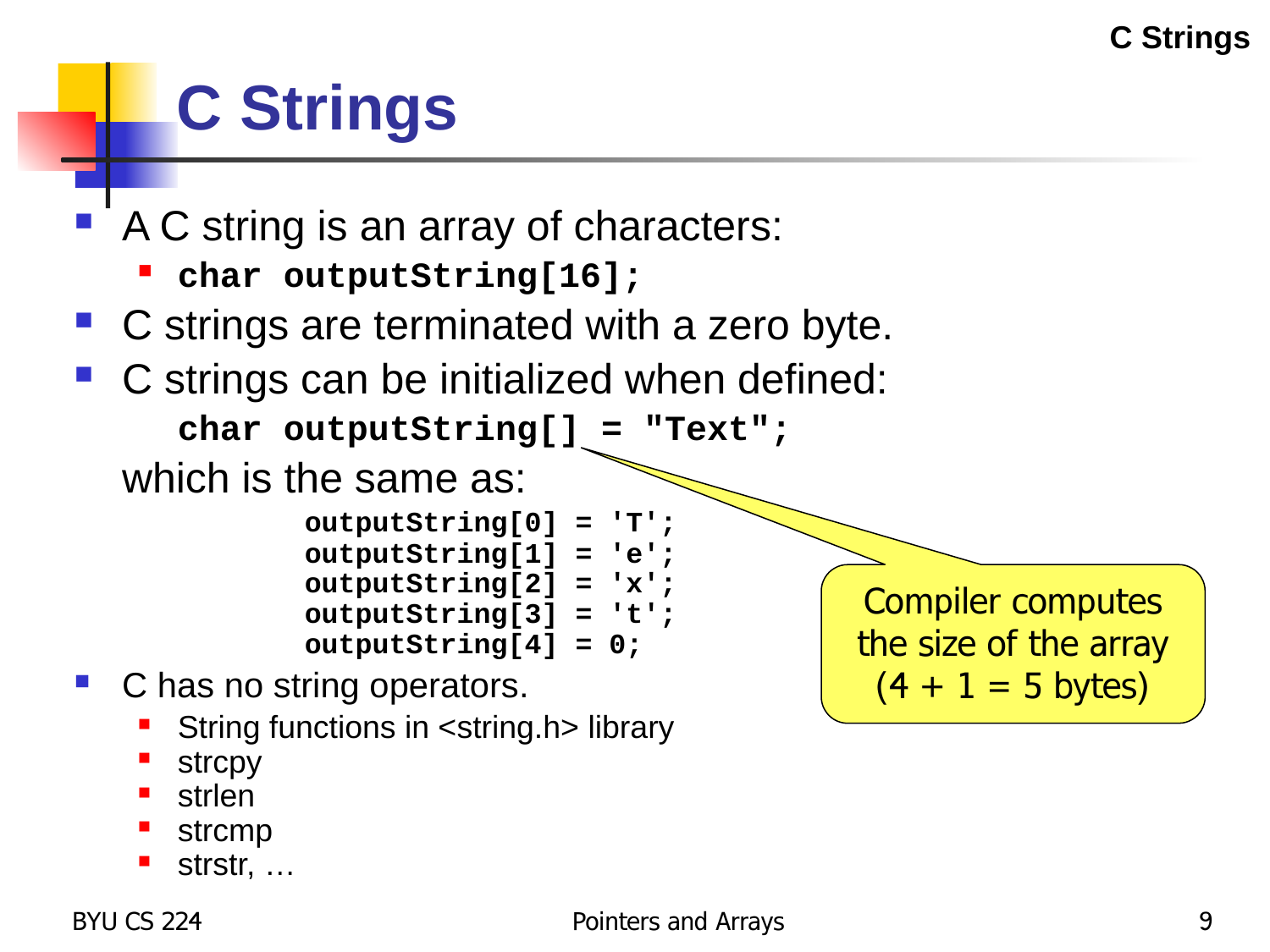

C Strings
# C Strings
A C string is an array of characters:
char outputString[16];
C strings are terminated with a zero byte.
C strings can be initialized when defined:
	char outputString[] = "Text";
	which is the same as:
		outputString[0] = 'T';
	outputString[1] = 'e';
	outputString[2] = 'x';
	outputString[3] = 't';
	outputString[4] = 0;
C has no string operators.
String functions in <string.h> library
strcpy
strlen
strcmp
strstr, …
Compiler computes the size of the array
(4 + 1 = 5 bytes)
BYU CS 224
Pointers and Arrays
9